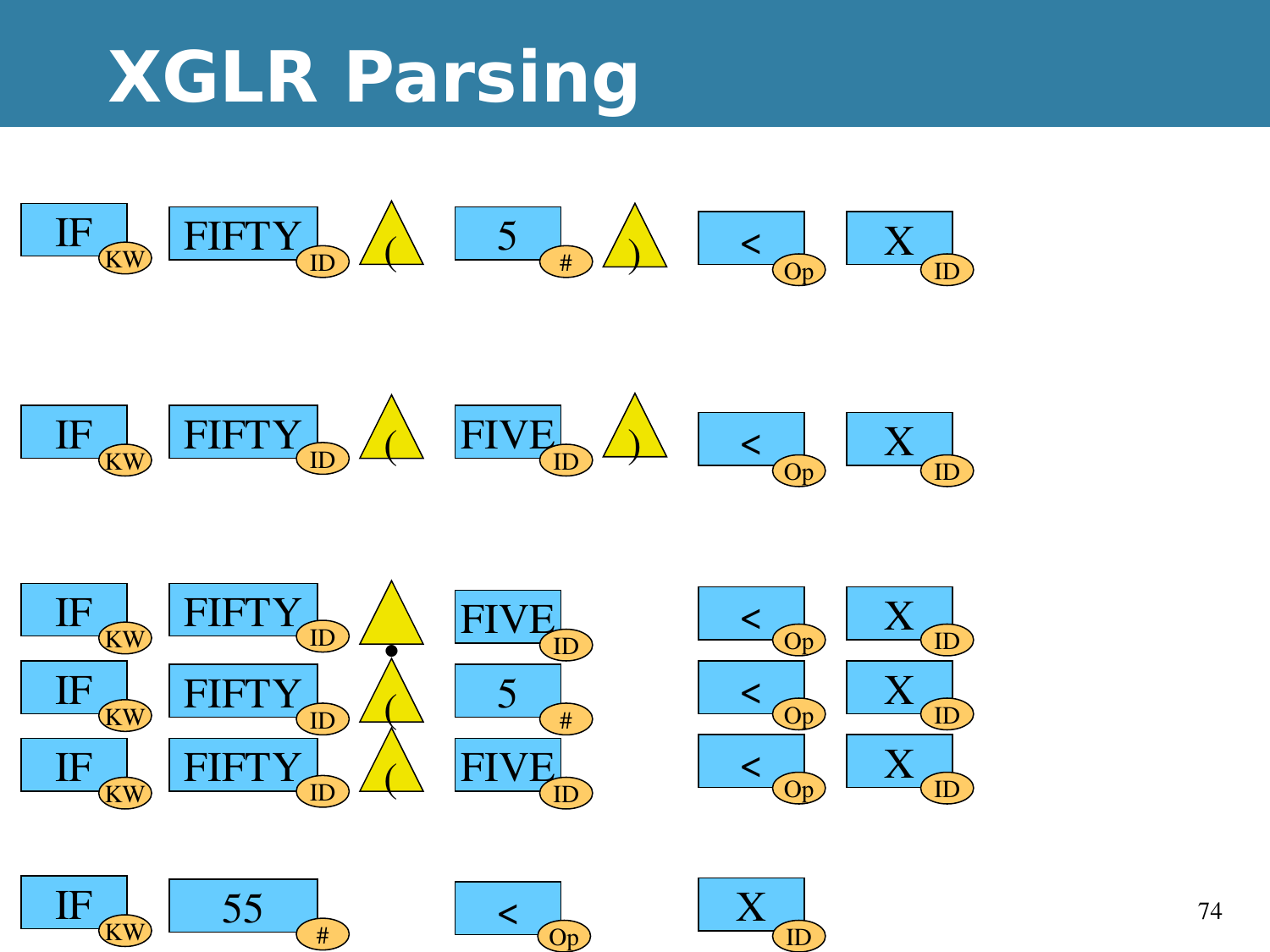

# XGLR Parsing
(
IF
KW
)
FIFTY
5
<
X
ID
#
Op
ID
)
(
IF
FIFTY
FIVE
<
X
ID
KW
ID
Op
ID
.
IF
FIFTY
<
X
FIVE
ID
KW
Op
ID
ID
(
IF
KW
<
X
FIFTY
5
Op
ID
ID
#
(
<
X
IF
FIFTY
FIVE
Op
ID
ID
KW
ID
IF
KW
X
55
<
#
Op
ID